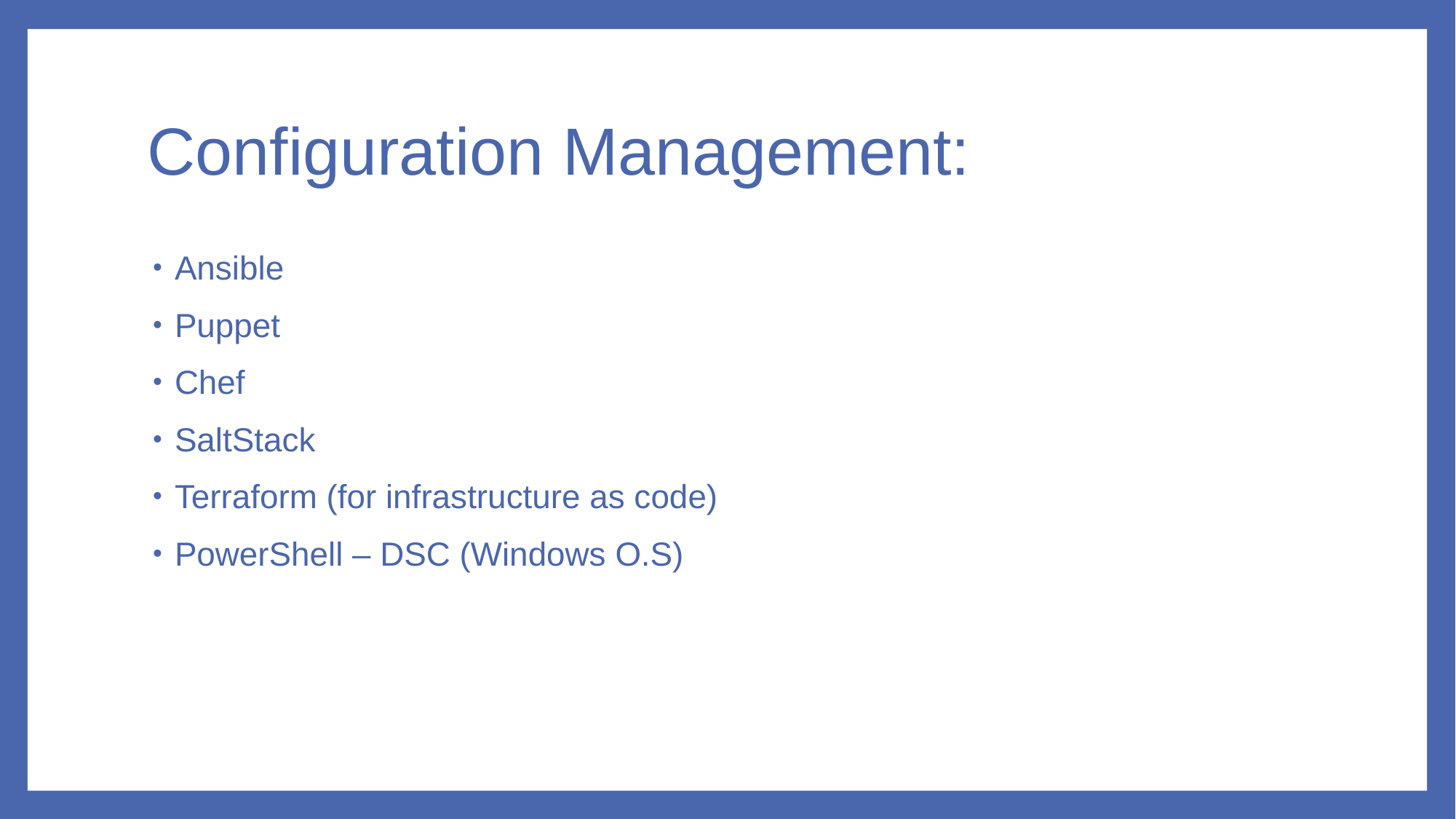

# Configuration Management:
Ansible
Puppet
Chef
SaltStack
Terraform (for infrastructure as code)
PowerShell – DSC (Windows O.S)